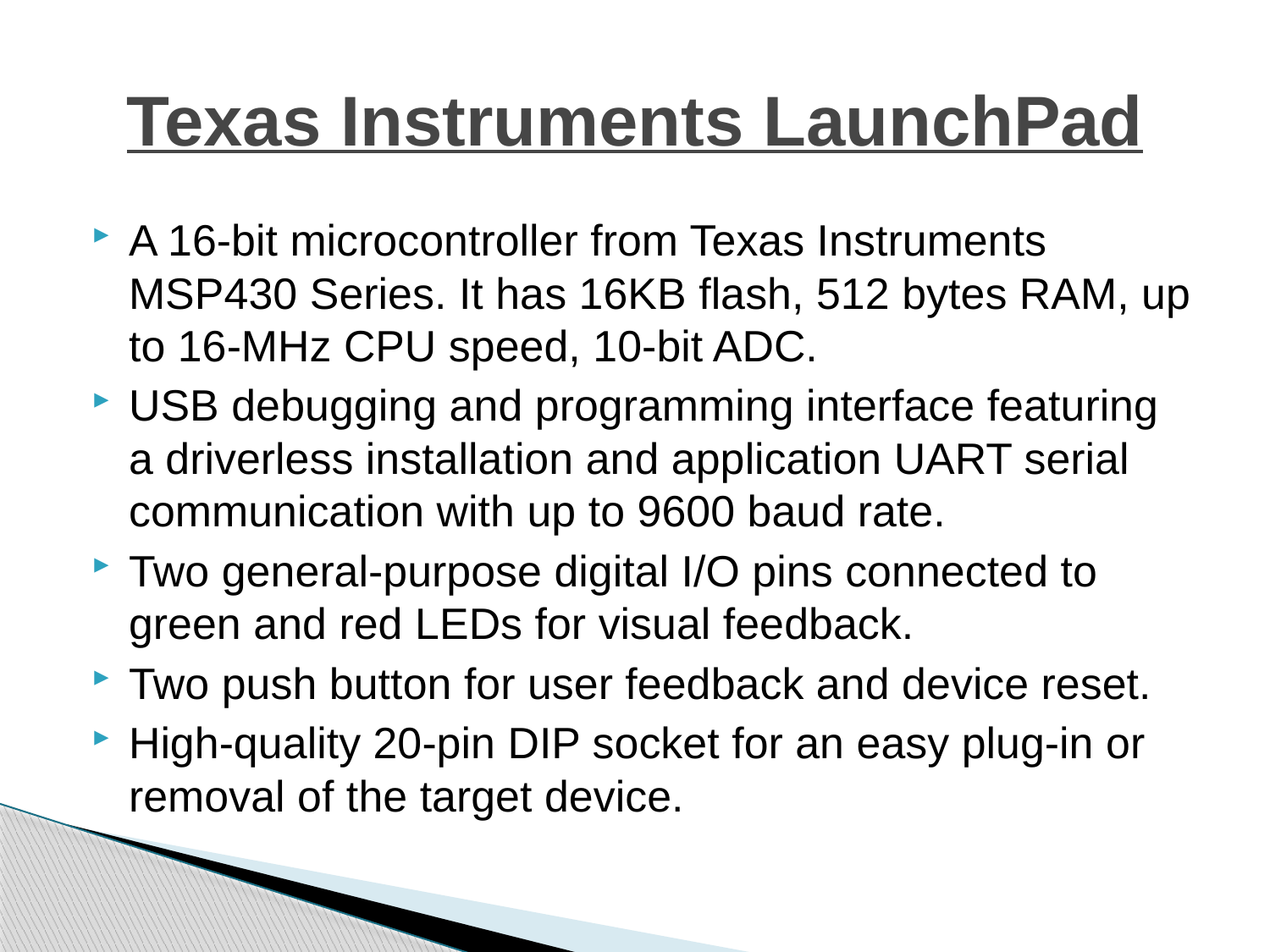

# Texas Instruments LaunchPad
A 16-bit microcontroller from Texas Instruments MSP430 Series. It has 16KB flash, 512 bytes RAM, up to 16-MHz CPU speed, 10-bit ADC.
USB debugging and programming interface featuring a driverless installation and application UART serial communication with up to 9600 baud rate.
Two general-purpose digital I/O pins connected to green and red LEDs for visual feedback.
Two push button for user feedback and device reset.
High-quality 20-pin DIP socket for an easy plug-in or removal of the target device.